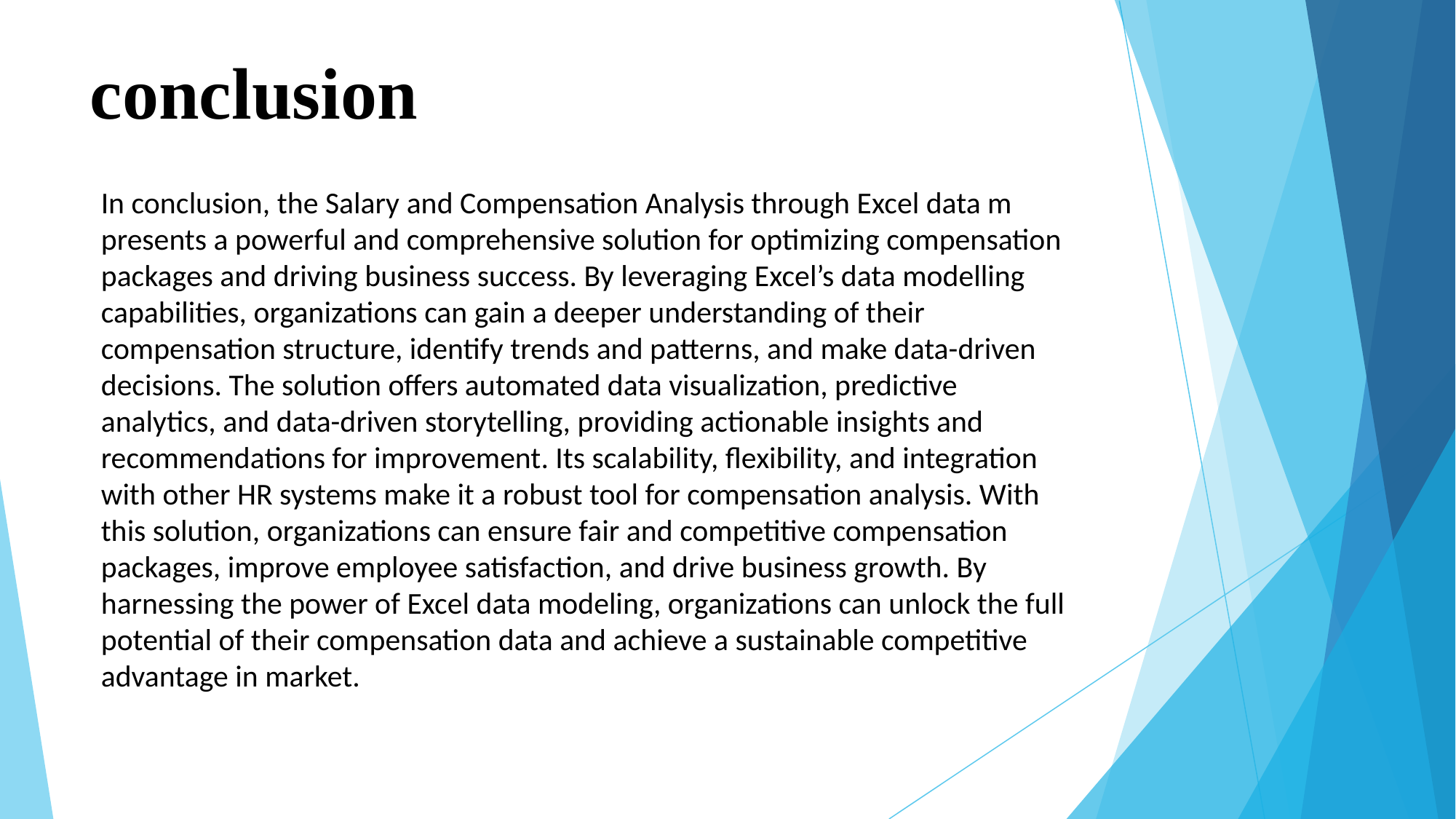

# conclusion
In conclusion, the Salary and Compensation Analysis through Excel data m presents a powerful and comprehensive solution for optimizing compensation packages and driving business success. By leveraging Excel’s data modelling capabilities, organizations can gain a deeper understanding of their compensation structure, identify trends and patterns, and make data-driven decisions. The solution offers automated data visualization, predictive analytics, and data-driven storytelling, providing actionable insights and recommendations for improvement. Its scalability, flexibility, and integration with other HR systems make it a robust tool for compensation analysis. With this solution, organizations can ensure fair and competitive compensation packages, improve employee satisfaction, and drive business growth. By harnessing the power of Excel data modeling, organizations can unlock the full potential of their compensation data and achieve a sustainable competitive advantage in market.